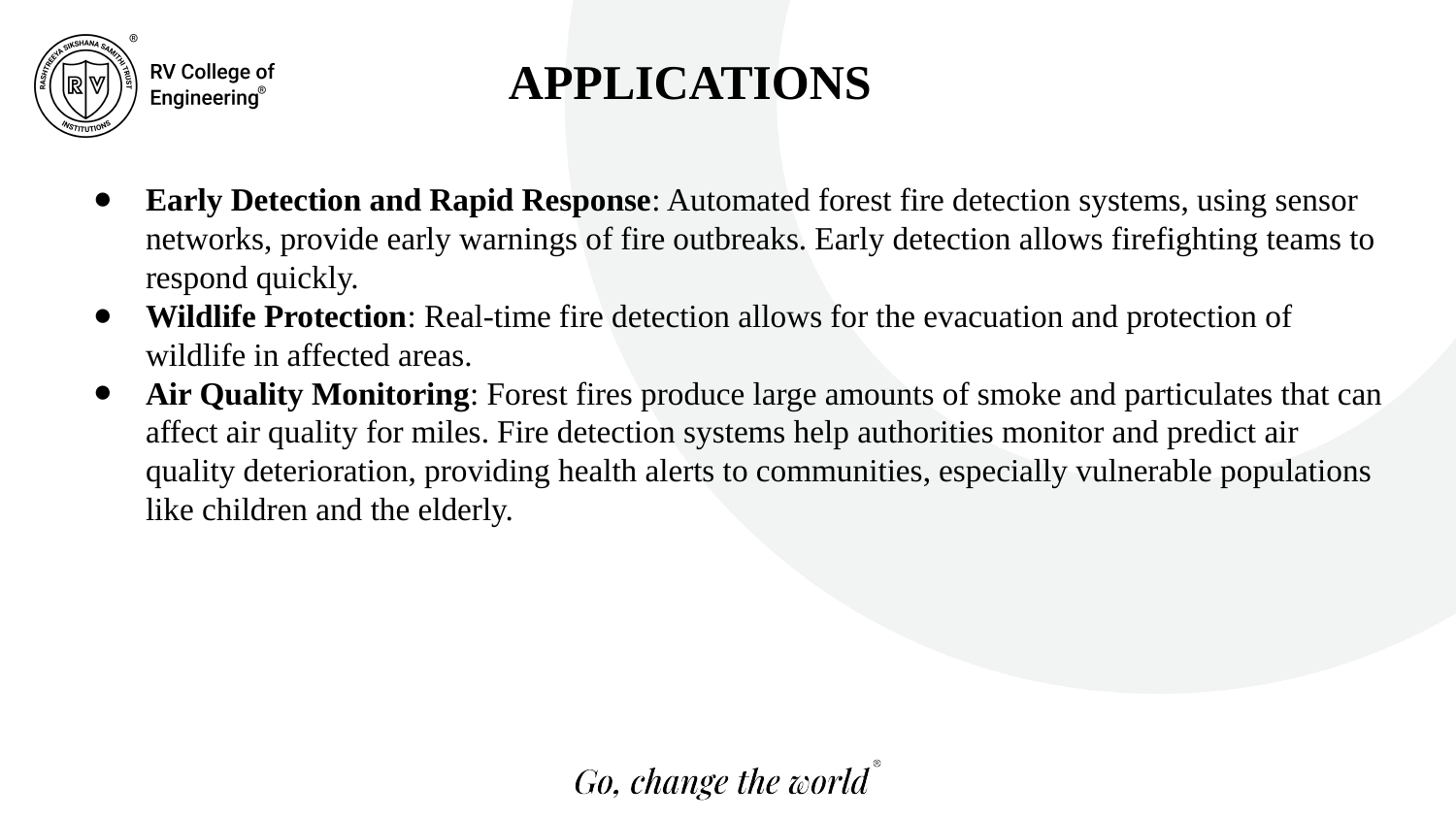

APPLICATIONS
Early Detection and Rapid Response: Automated forest fire detection systems, using sensor networks, provide early warnings of fire outbreaks. Early detection allows firefighting teams to respond quickly.
Wildlife Protection: Real-time fire detection allows for the evacuation and protection of wildlife in affected areas.
Air Quality Monitoring: Forest fires produce large amounts of smoke and particulates that can affect air quality for miles. Fire detection systems help authorities monitor and predict air quality deterioration, providing health alerts to communities, especially vulnerable populations like children and the elderly.